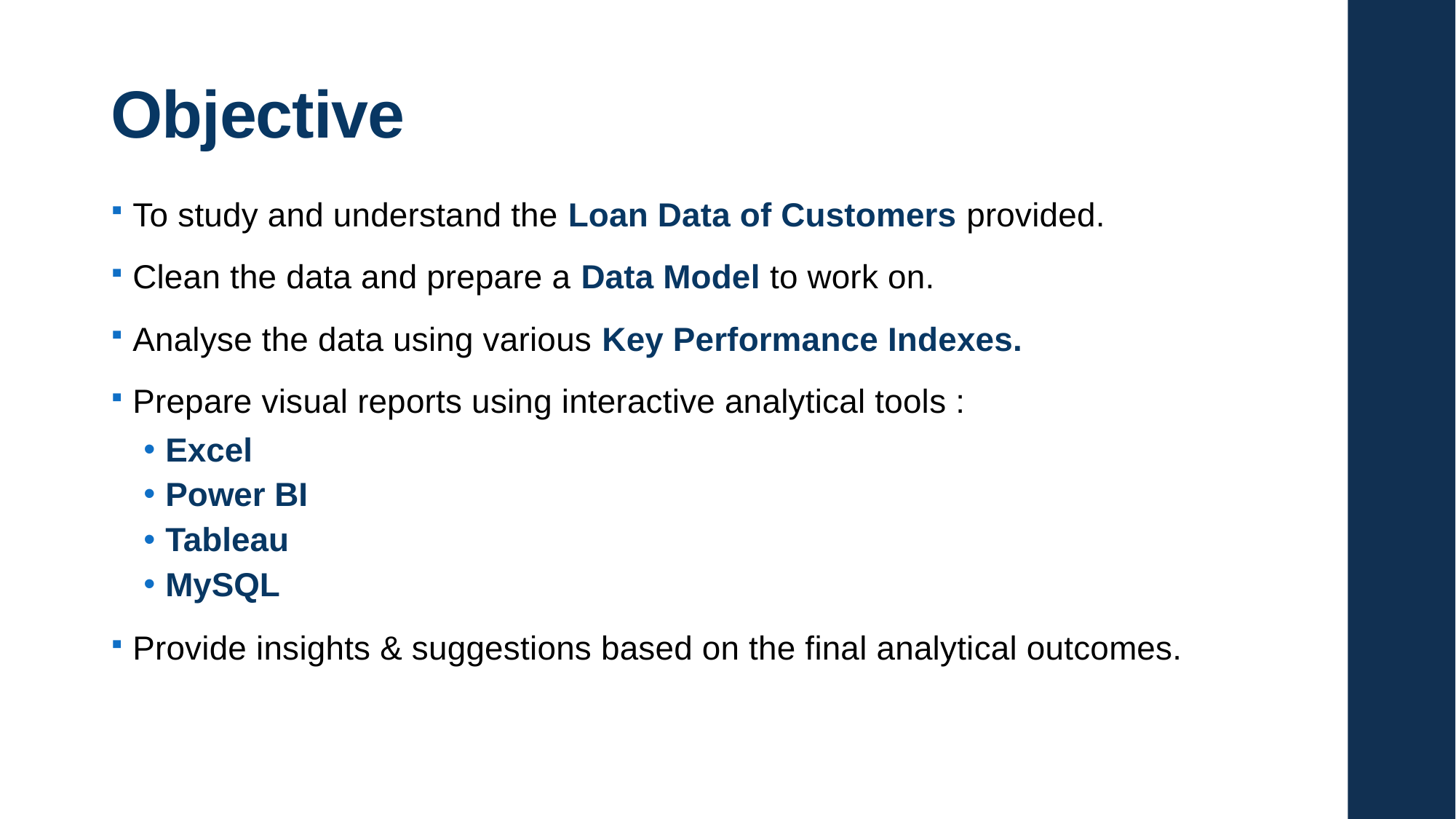

# Objective
To study and understand the Loan Data of Customers provided.
Clean the data and prepare a Data Model to work on.
Analyse the data using various Key Performance Indexes.
Prepare visual reports using interactive analytical tools :
Excel
Power BI
Tableau
MySQL
Provide insights & suggestions based on the final analytical outcomes.